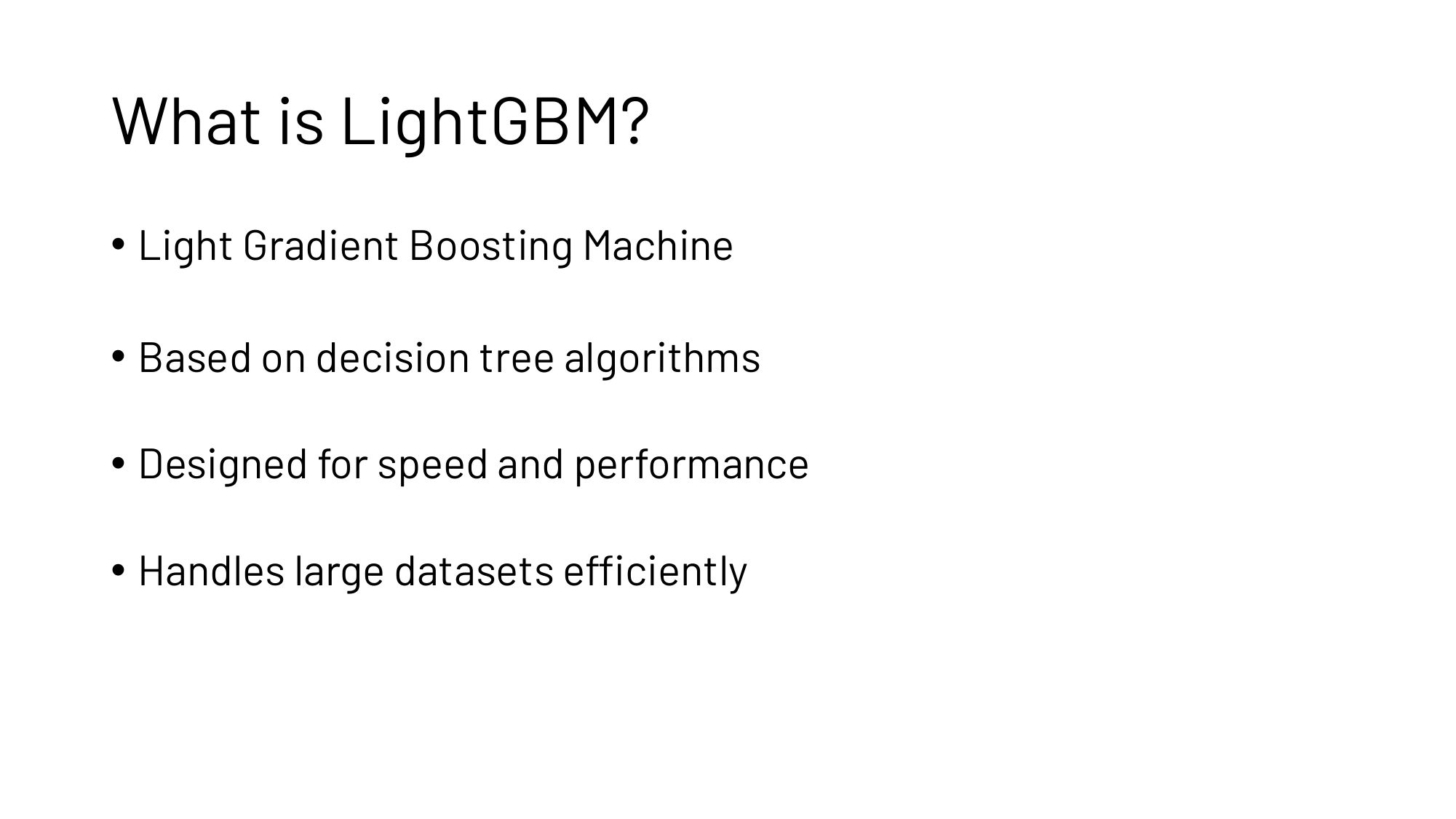

# What is LightGBM?
Light Gradient Boosting Machine
Based on decision tree algorithms
Designed for speed and performance
Handles large datasets efficiently